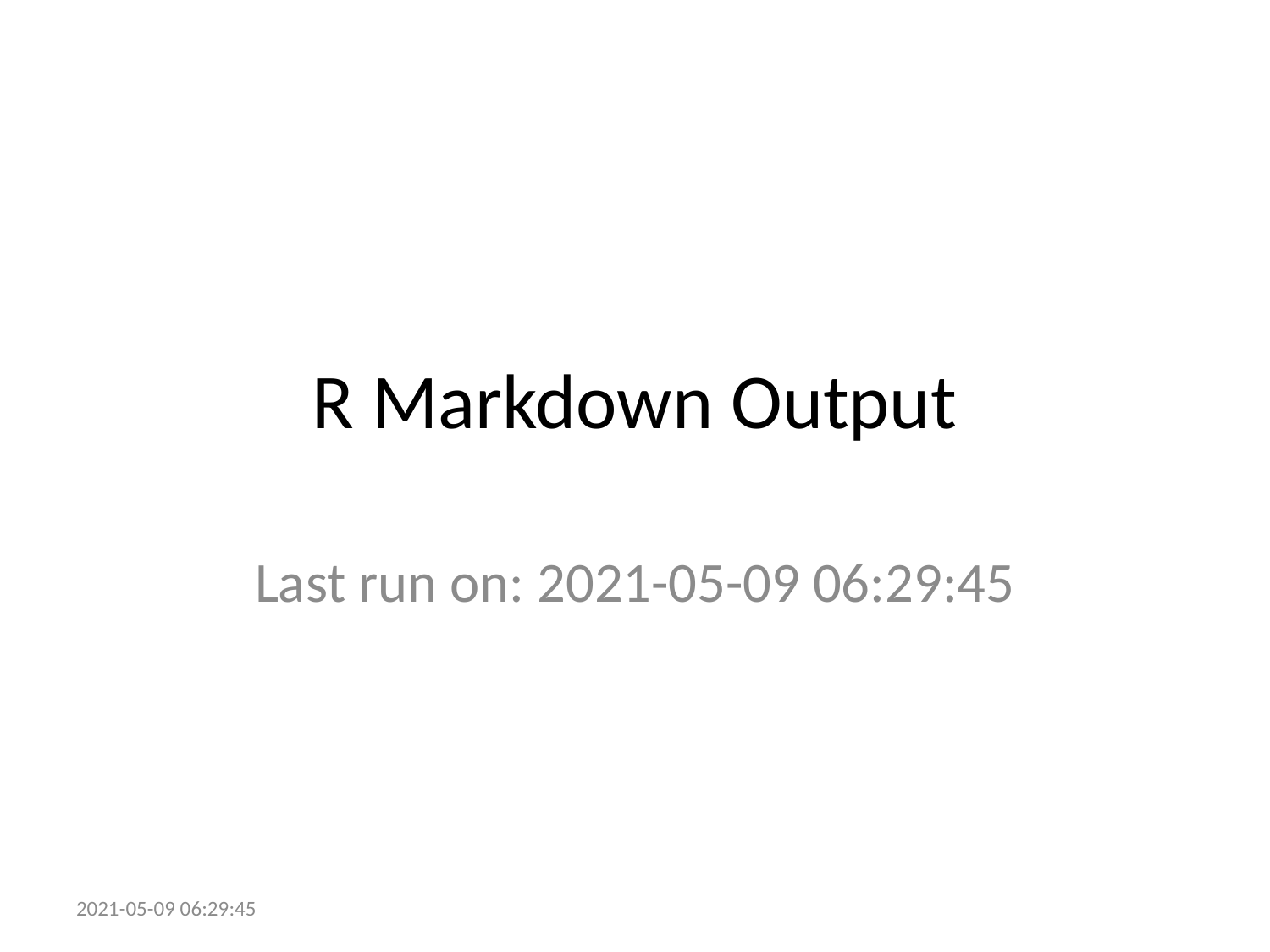

# R Markdown Output
Last run on: 2021-05-09 06:29:45
2021-05-09 06:29:45